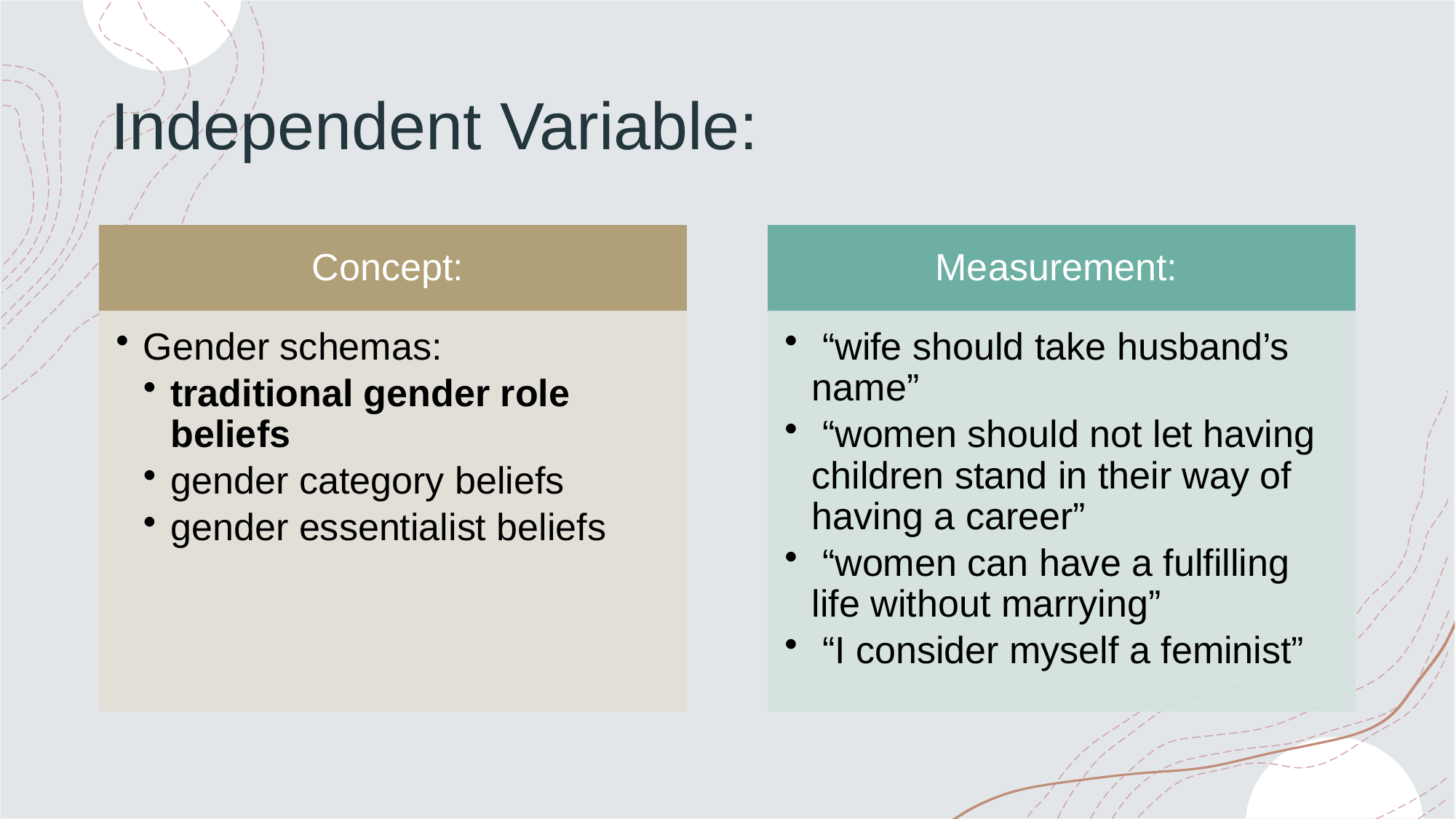

# Independent Variable:
Concept:
Gender schemas:
traditional gender role beliefs
gender category beliefs
gender essentialist beliefs

Measurement:
 “wife should take husband’s name”
 “women should not let having children stand in their way of having a career”
 “women can have a fulfilling life without marrying”
 “I consider myself a feminist”